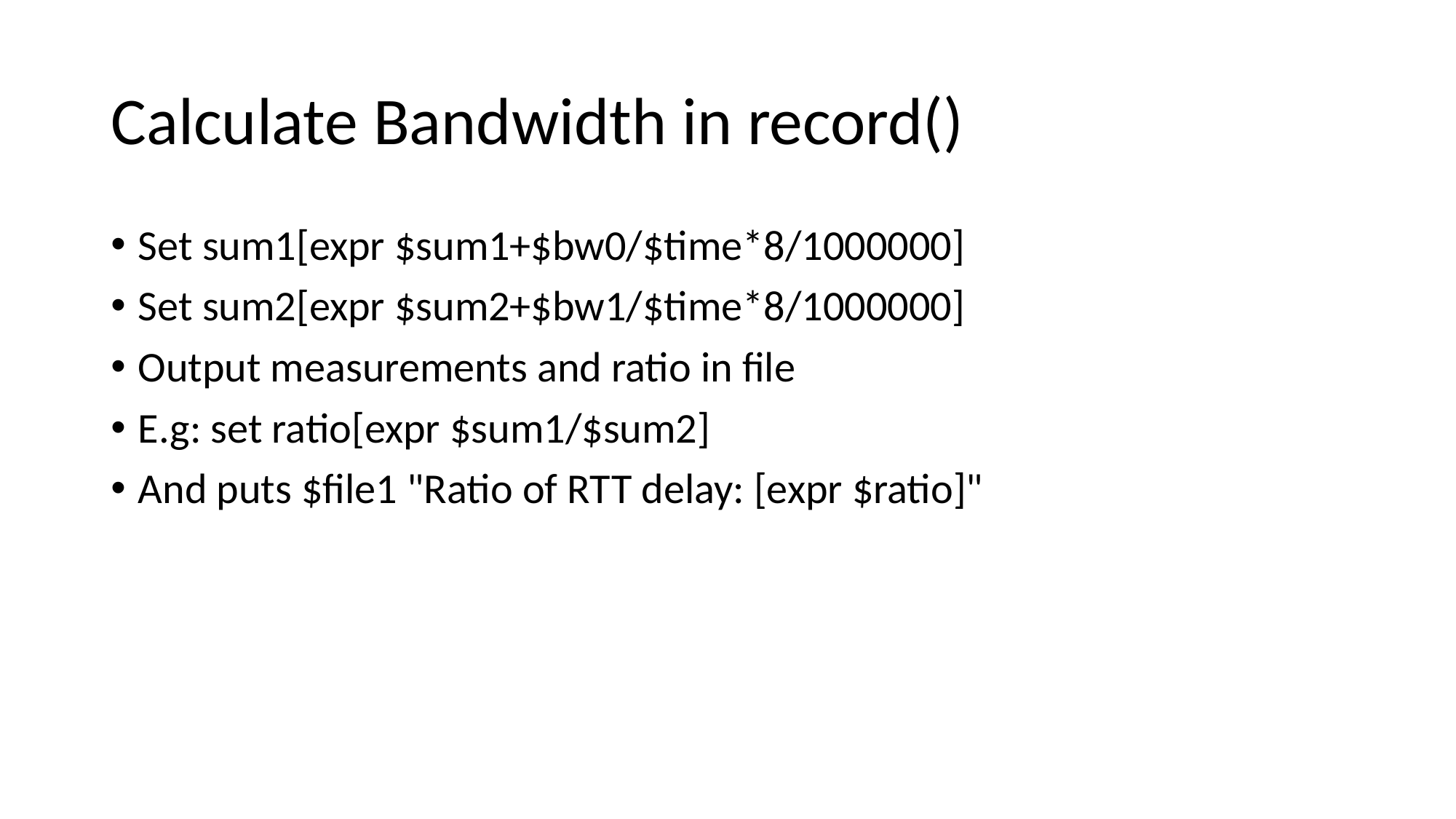

# Calculate Bandwidth in record()
Set sum1[expr $sum1+$bw0/$time*8/1000000]
Set sum2[expr $sum2+$bw1/$time*8/1000000]
Output measurements and ratio in file
E.g: set ratio[expr $sum1/$sum2]
And puts $file1 "Ratio of RTT delay: [expr $ratio]"